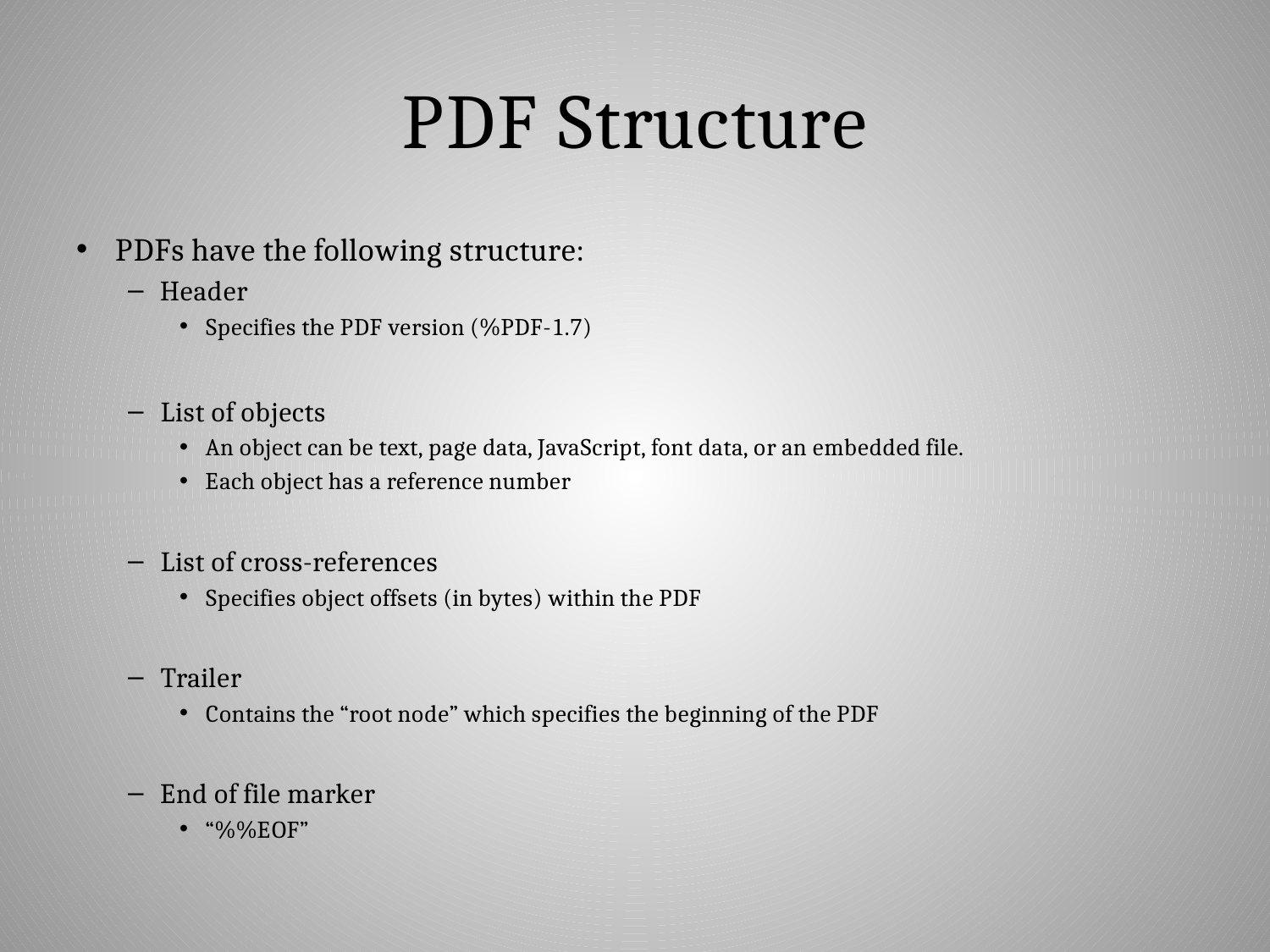

# PDF Structure
PDFs have the following structure:
Header
Specifies the PDF version (%PDF-1.7)

List of objects
An object can be text, page data, JavaScript, font data, or an embedded file.
Each object has a reference number

List of cross-references
Specifies object offsets (in bytes) within the PDF

Trailer
Contains the “root node” which specifies the beginning of the PDF

End of file marker
“%%EOF”